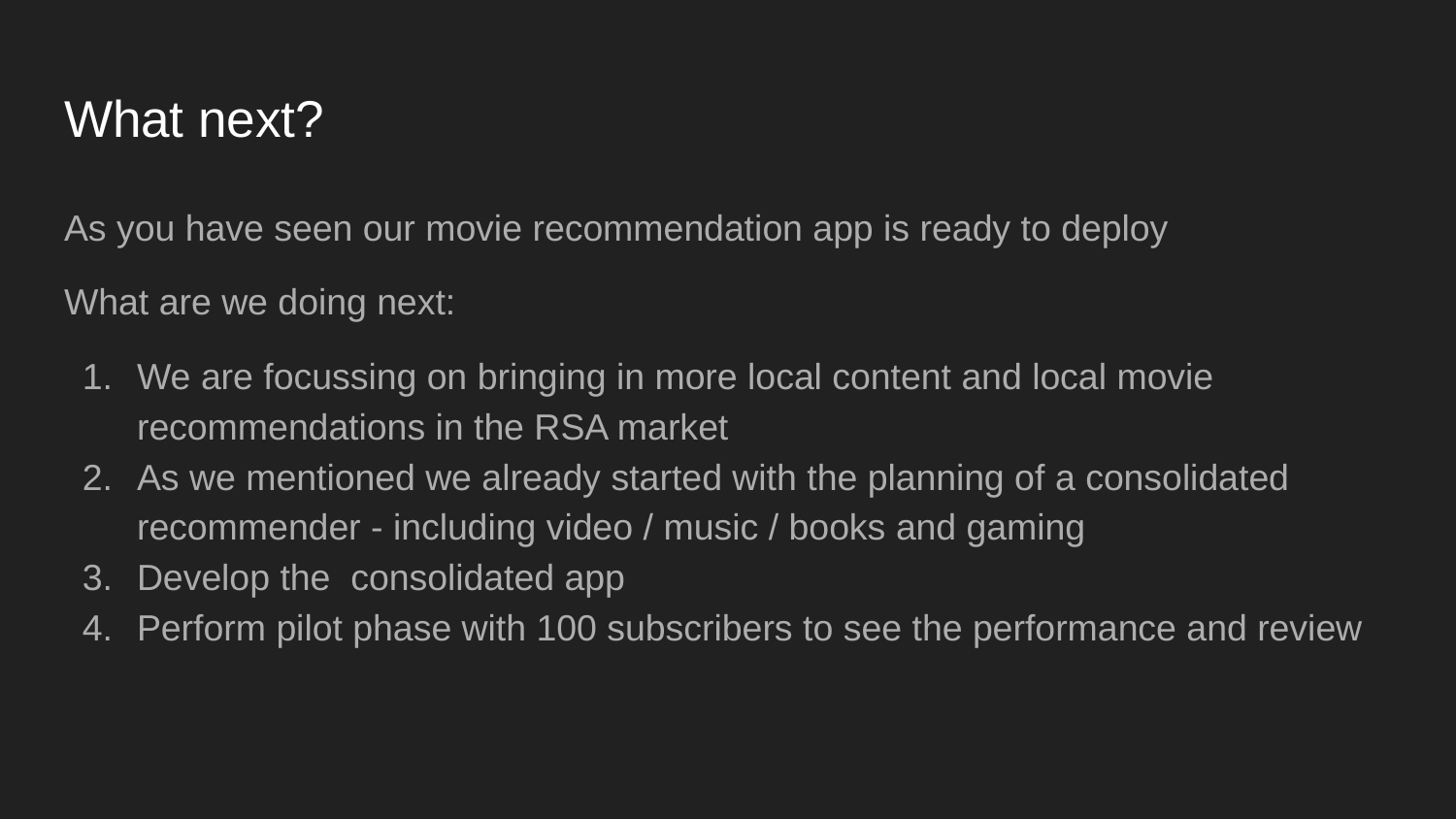

# What next?
As you have seen our movie recommendation app is ready to deploy
What are we doing next:
We are focussing on bringing in more local content and local movie recommendations in the RSA market
As we mentioned we already started with the planning of a consolidated recommender - including video / music / books and gaming
Develop the  consolidated app
Perform pilot phase with 100 subscribers to see the performance and review